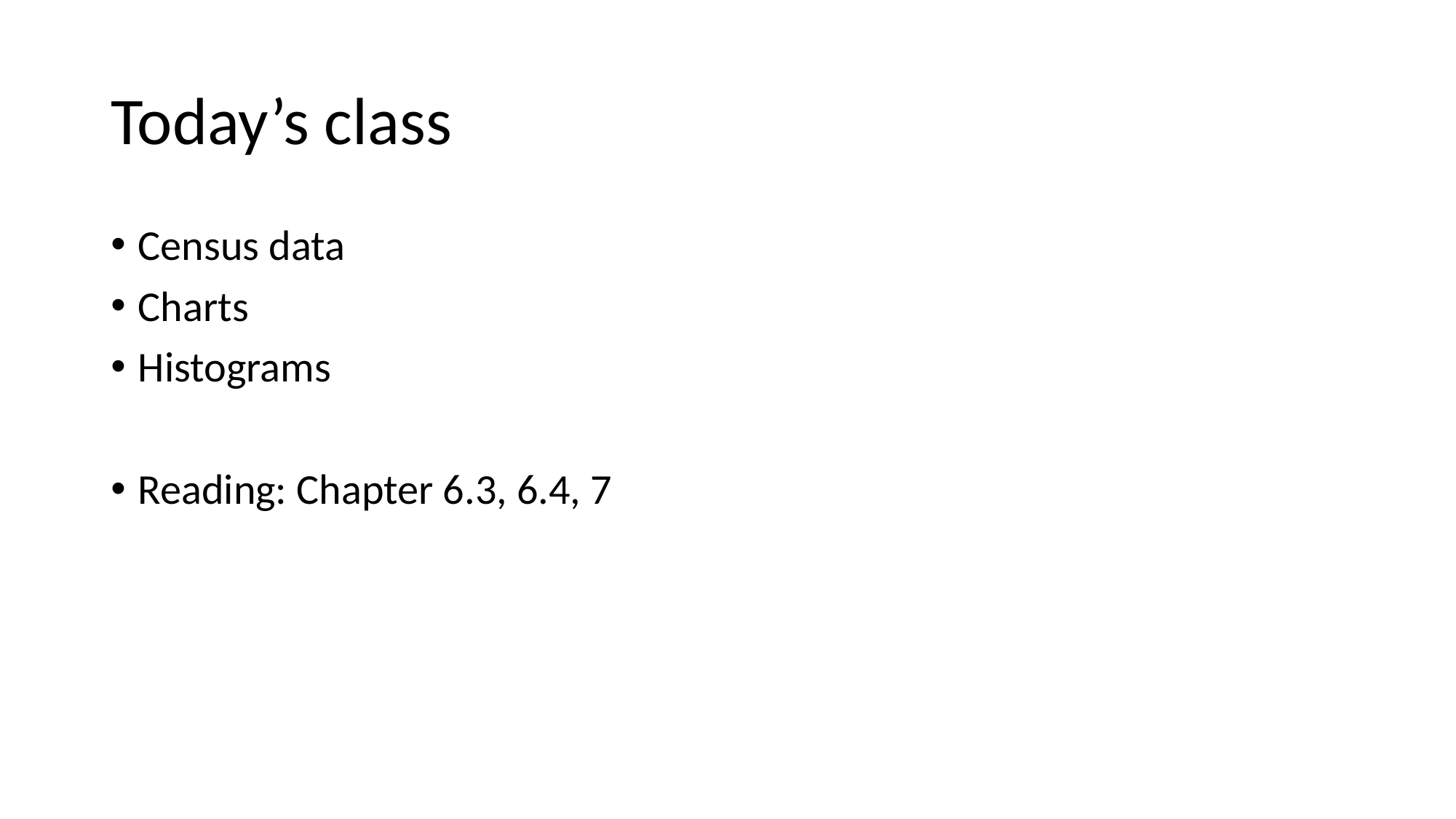

# Today’s class
Census data
Charts
Histograms

Reading: Chapter 6.3, 6.4, 7